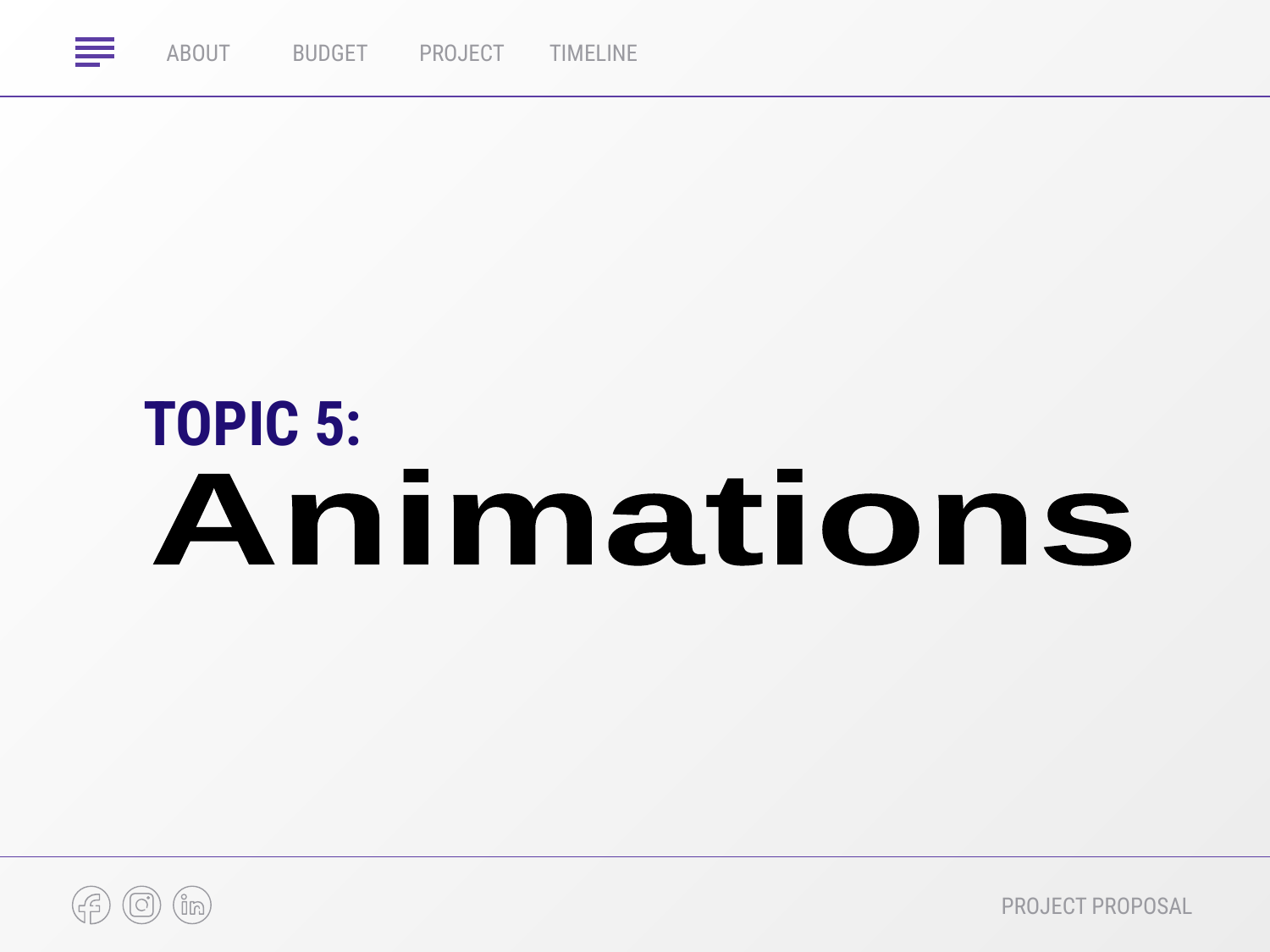

ABOUT
BUDGET
PROJECT
TIMELINE
# TOPIC 5:
Animations
PROJECT PROPOSAL